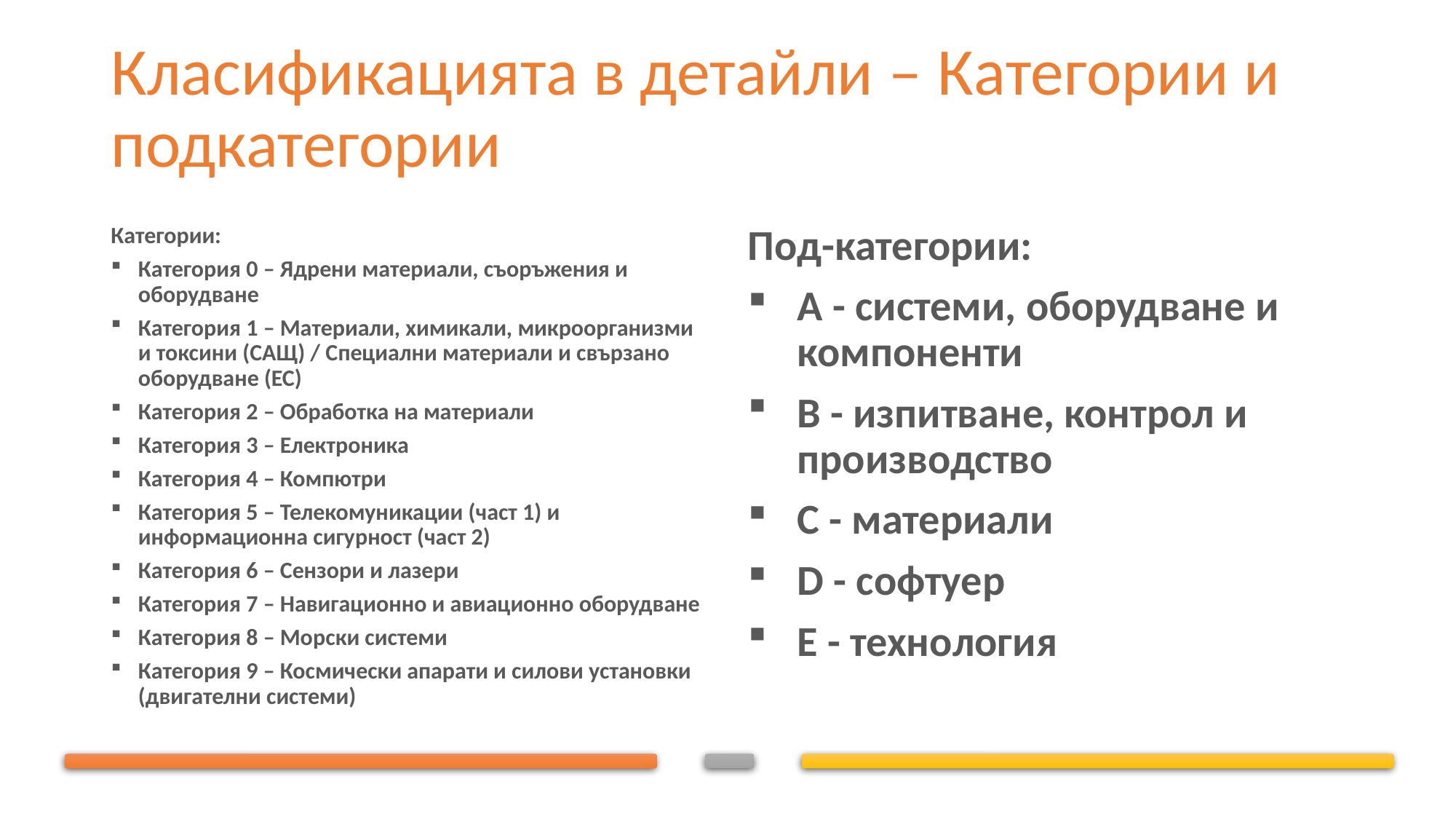

# Класификацията в детайли – Категории и подкатегории
Категории:
Категория 0 – Ядрени материали, съоръжения и оборудване
Категория 1 – Материали, химикали, микроорганизми и токсини (САЩ) / Специални материали и свързано оборудване (ЕС)
Категория 2 – Обработка на материали
Категория 3 – Електроника
Категория 4 – Компютри
Категория 5 – Телекомуникации (част 1) и информационна сигурност (част 2)
Категория 6 – Сензори и лазери
Категория 7 – Навигационно и авиационно оборудване
Категория 8 – Морски системи
Категория 9 – Космически апарати и силови установки (двигателни системи)

Под-категории:
А - системи, оборудване и компоненти
В - изпитване, контрол и производство
C - материали
D - софтуер
Е - технология